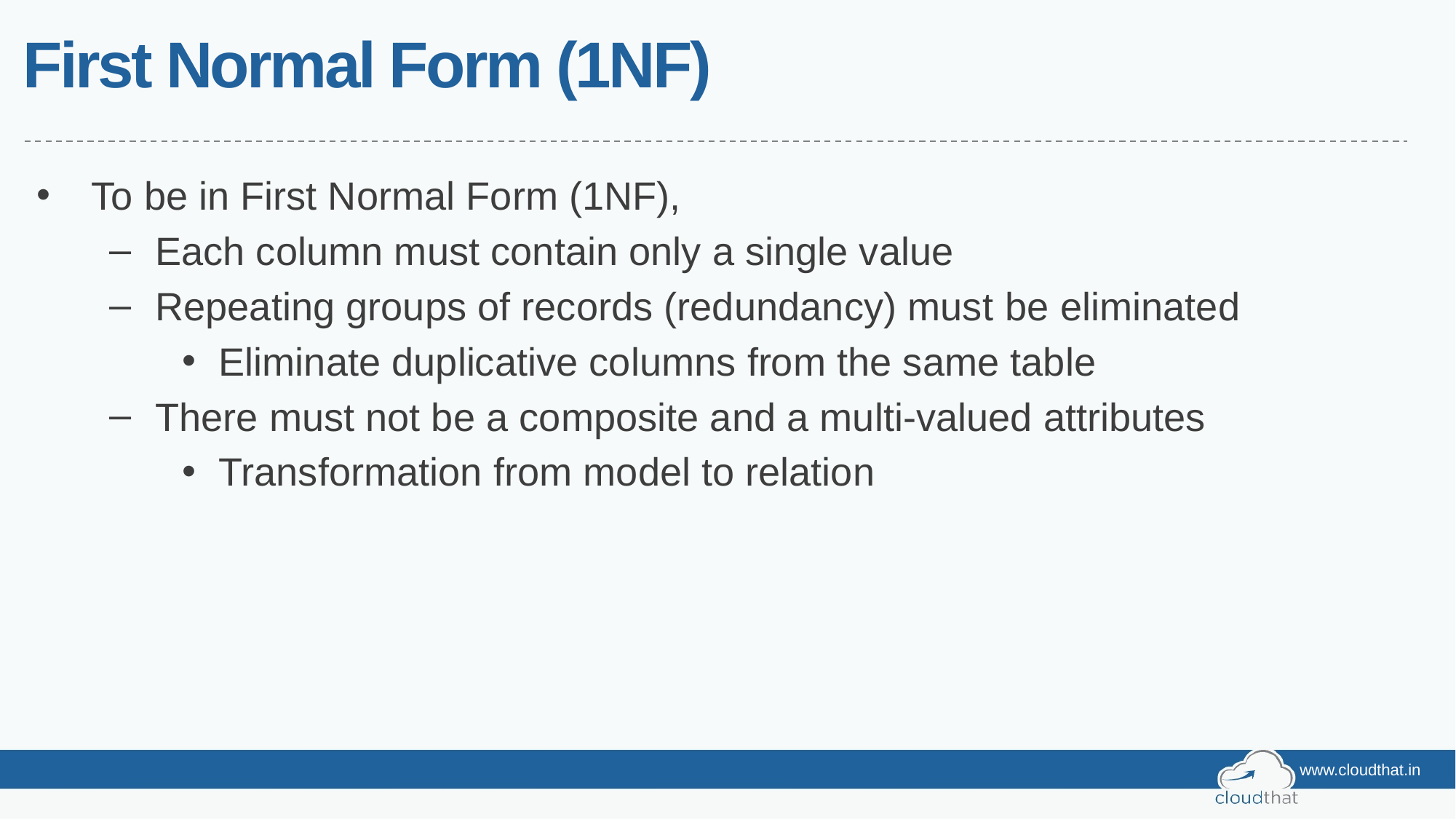

# First Normal Form (1NF)
To be in First Normal Form (1NF),
Each column must contain only a single value
Repeating groups of records (redundancy) must be eliminated
Eliminate duplicative columns from the same table
There must not be a composite and a multi-valued attributes
Transformation from model to relation